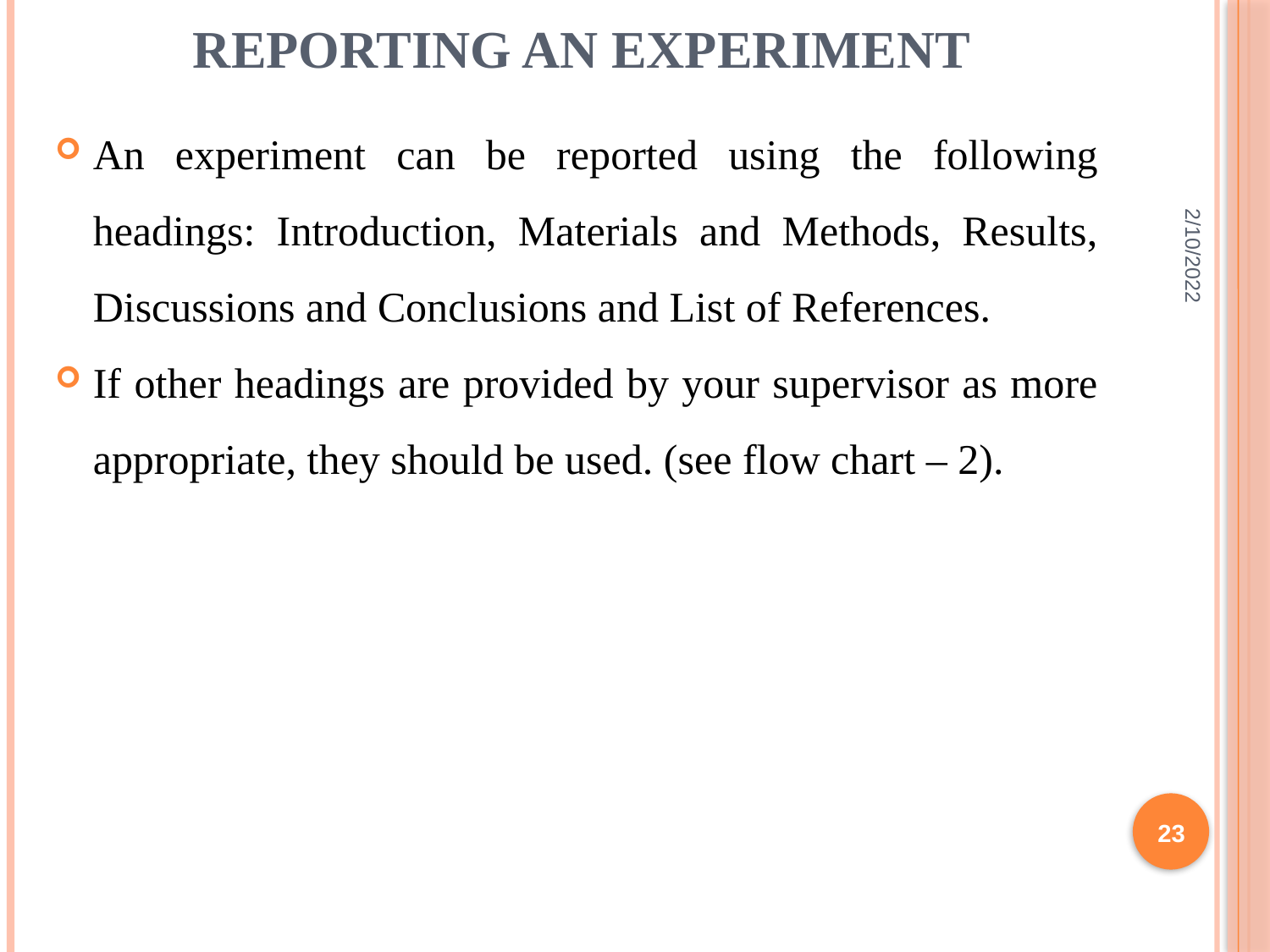

# Reporting an Experiment
An experiment can be reported using the following headings: Introduction, Materials and Methods, Results, Discussions and Conclusions and List of References.
If other headings are provided by your supervisor as more appropriate, they should be used. (see flow chart – 2).

2/10/2022
23